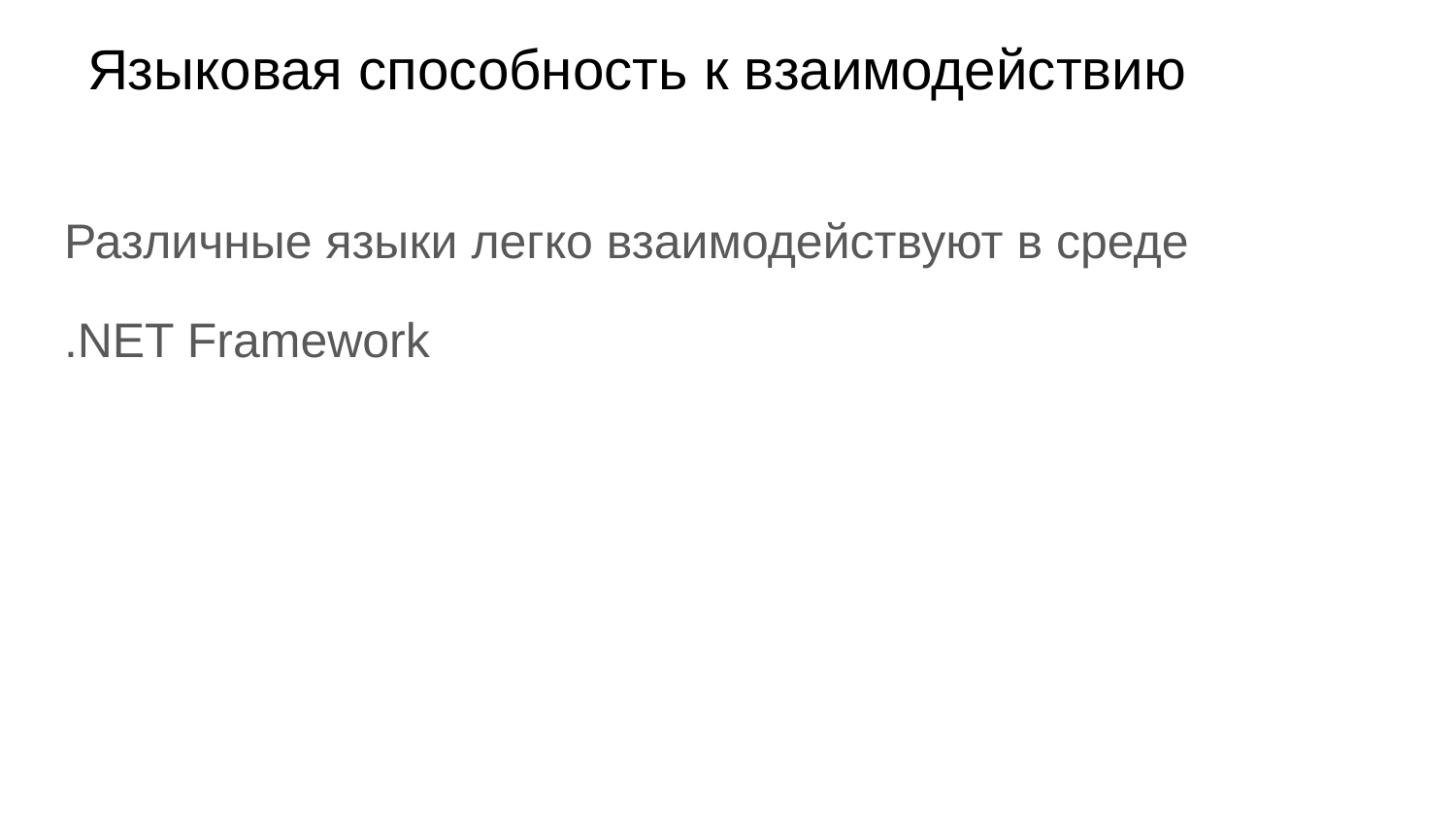

# Языковая способность к взаимодействию
Различные языки легко взаимодействуют в среде
.NET Framework